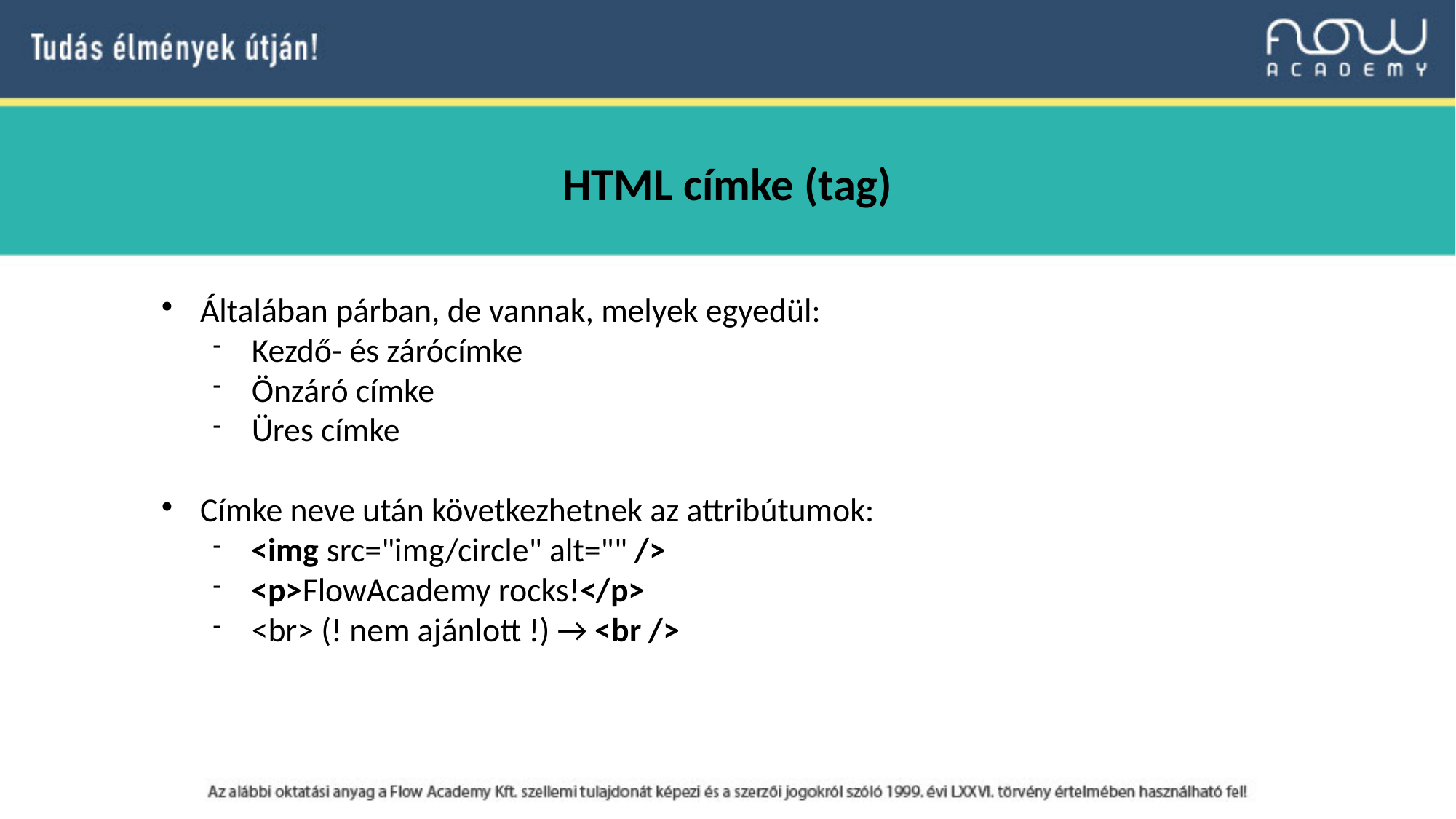

HTML címke (tag)
Általában párban, de vannak, melyek egyedül:
Kezdő- és zárócímke
Önzáró címke
Üres címke

Címke neve után következhetnek az attribútumok:
<img src="img/circle" alt="" />
<p>FlowAcademy rocks!</p>
<br> (! nem ajánlott !) → <br />